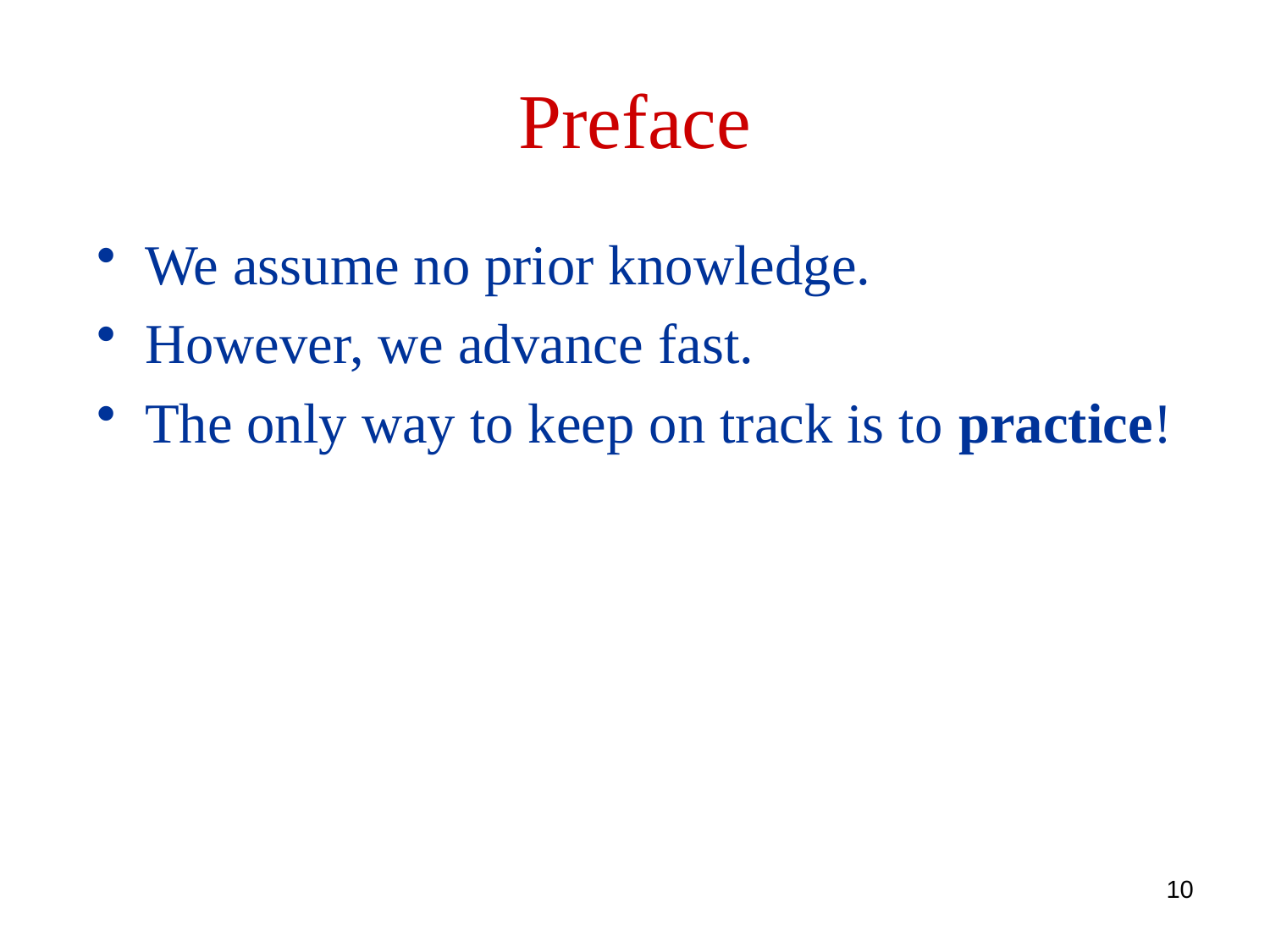

Preface
We assume no prior knowledge.
However, we advance fast.
The only way to keep on track is to practice!
10